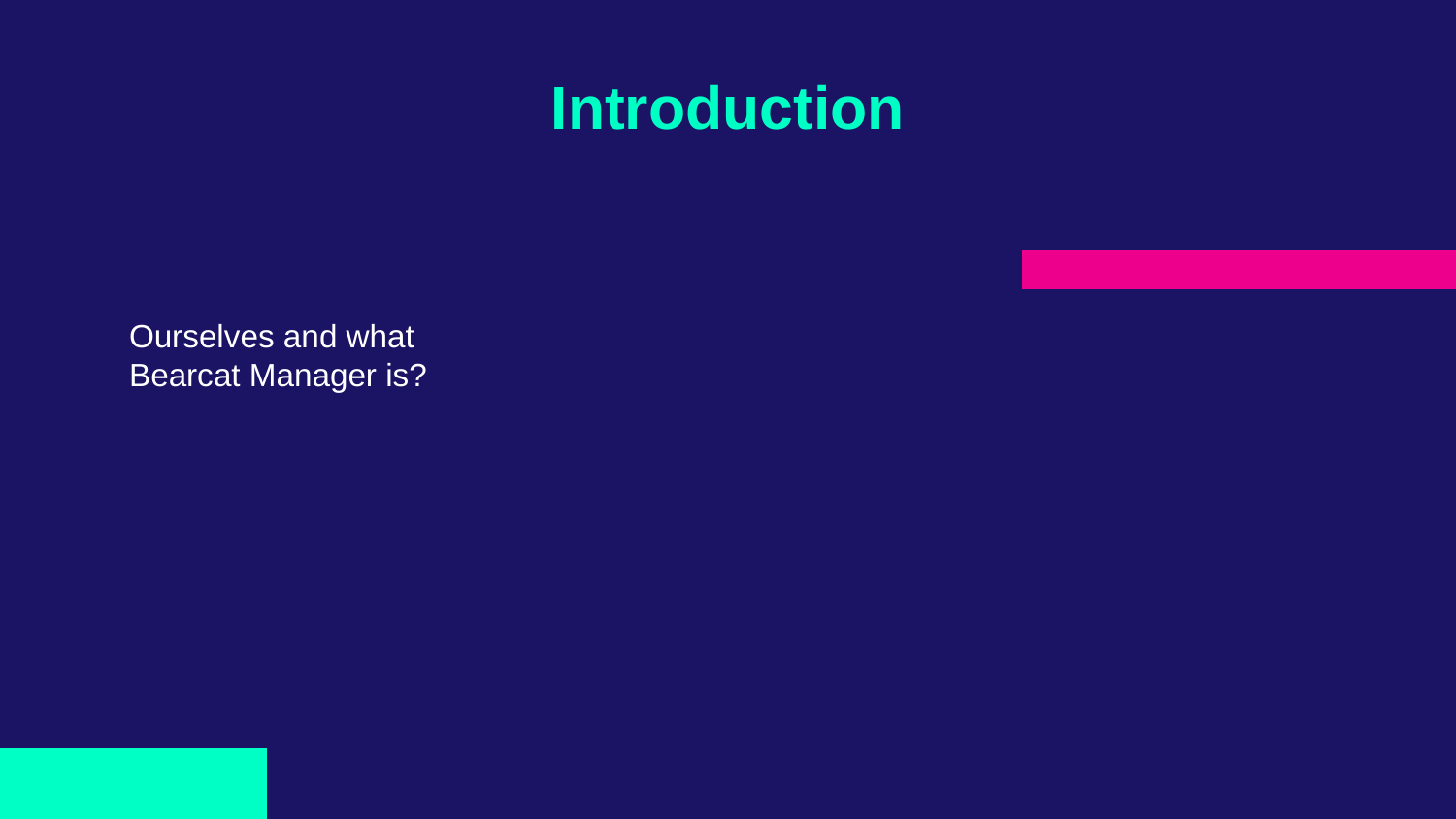

# Introduction
Ourselves and what Bearcat Manager is?